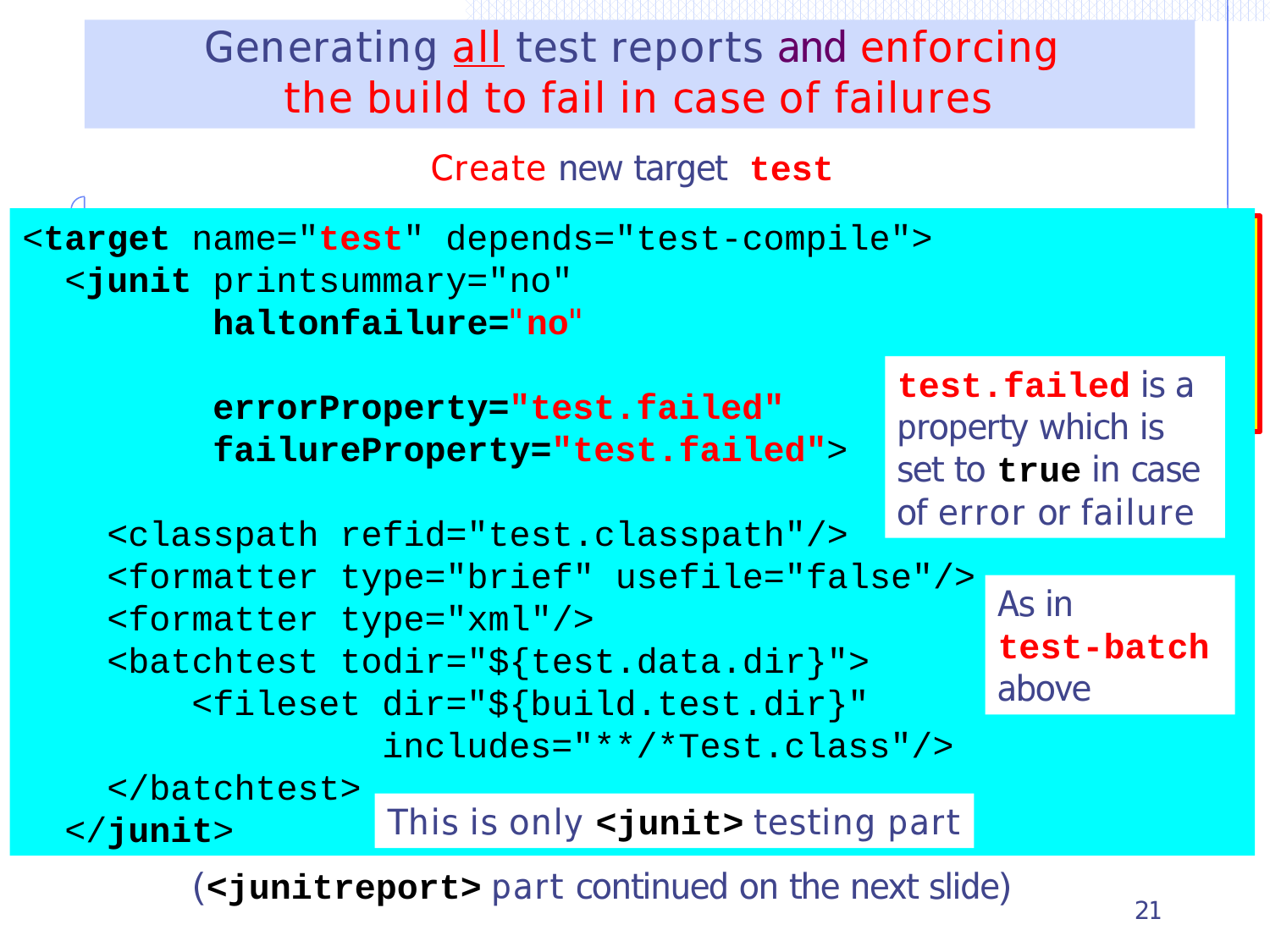

# Generating all test reports and enforcing the build to fail in case of failures
Create new target  test
<target name="test" depends="test-compile">
  <junit printsummary="no"
         haltonfailure="no"

         errorProperty="test.failed"
         failureProperty="test.failed">
    <classpath refid="test.classpath"/>
    <formatter type="brief" usefile="false"/>
    <formatter type="xml"/>
    <batchtest todir="${test.data.dir}">
        <fileset dir="${build.test.dir}"
                 includes="**/*Test.class"/>
    </batchtest>
  </junit>
The most important target for Lab Test
test.failed is a property which is
set to true in case
of error or failure
As in
test-batch
above
This is only <junit> testing part
(<junitreport> part continued on the next slide)
21